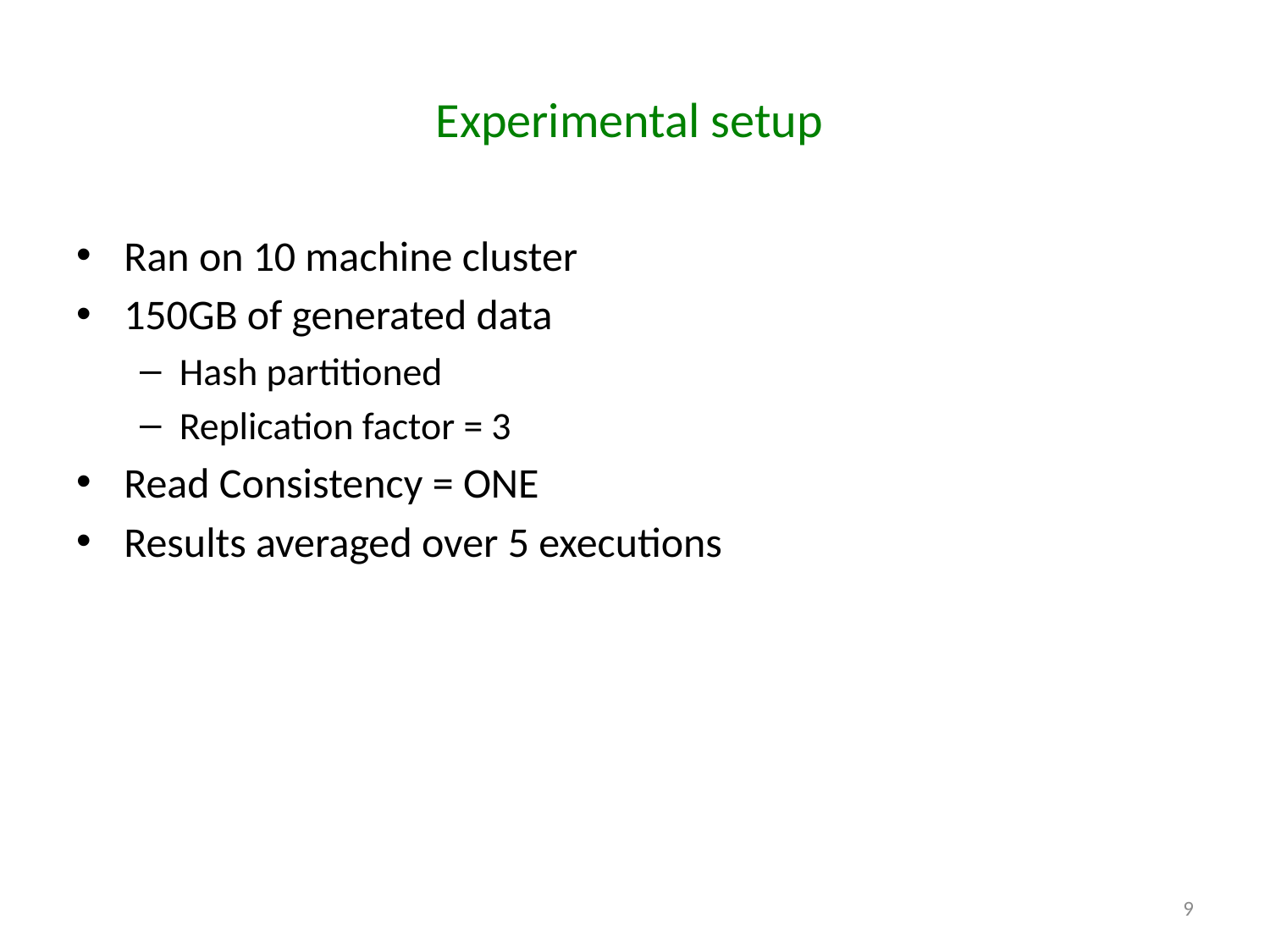

# Experimental setup
Ran on 10 machine cluster
150GB of generated data
Hash partitioned
Replication factor = 3
Read Consistency = ONE
Results averaged over 5 executions

9